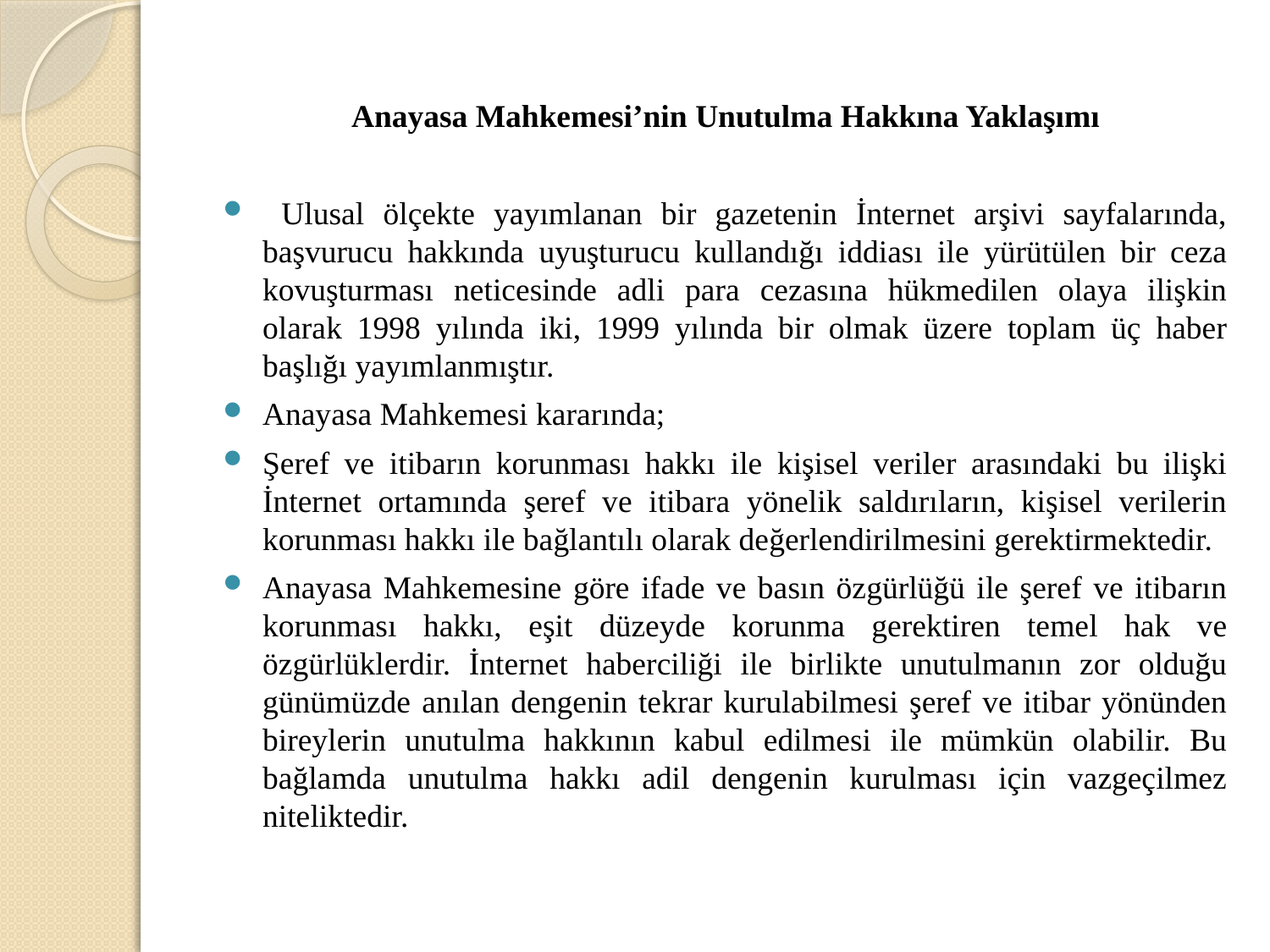

Anayasa Mahkemesi’nin Unutulma Hakkına Yaklaşımı

 Ulusal ölçekte yayımlanan bir gazetenin İnternet arşivi sayfalarında, başvurucu hakkında uyuşturucu kullandığı iddiası ile yürütülen bir ceza kovuşturması neticesinde adli para cezasına hükmedilen olaya ilişkin olarak 1998 yılında iki, 1999 yılında bir olmak üzere toplam üç haber başlığı yayımlanmıştır.
Anayasa Mahkemesi kararında;
Şeref ve itibarın korunması hakkı ile kişisel veriler arasındaki bu ilişki İnternet ortamında şeref ve itibara yönelik saldırıların, kişisel verilerin korunması hakkı ile bağlantılı olarak değerlendirilmesini gerektirmektedir.
Anayasa Mahkemesine göre ifade ve basın özgürlüğü ile şeref ve itibarın korunması hakkı, eşit düzeyde korunma gerektiren temel hak ve özgürlüklerdir. İnternet haberciliği ile birlikte unutulmanın zor olduğu günümüzde anılan dengenin tekrar kurulabilmesi şeref ve itibar yönünden bireylerin unutulma hakkının kabul edilmesi ile mümkün olabilir. Bu bağlamda unutulma hakkı adil dengenin kurulması için vazgeçilmez niteliktedir.